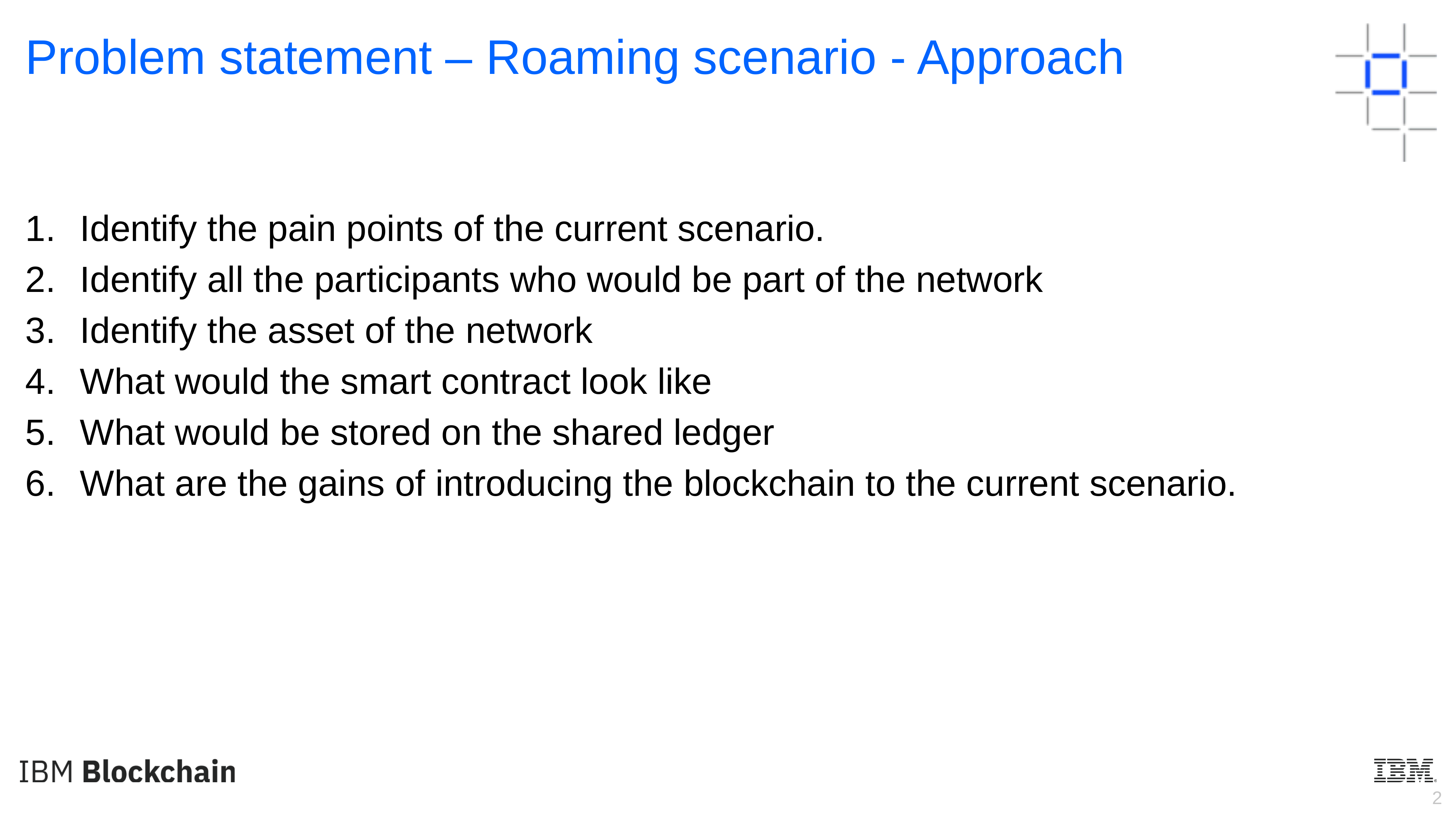

Problem statement – Roaming scenario - Approach

Identify the pain points of the current scenario.
Identify all the participants who would be part of the network
Identify the asset of the network
What would the smart contract look like
What would be stored on the shared ledger
What are the gains of introducing the blockchain to the current scenario.